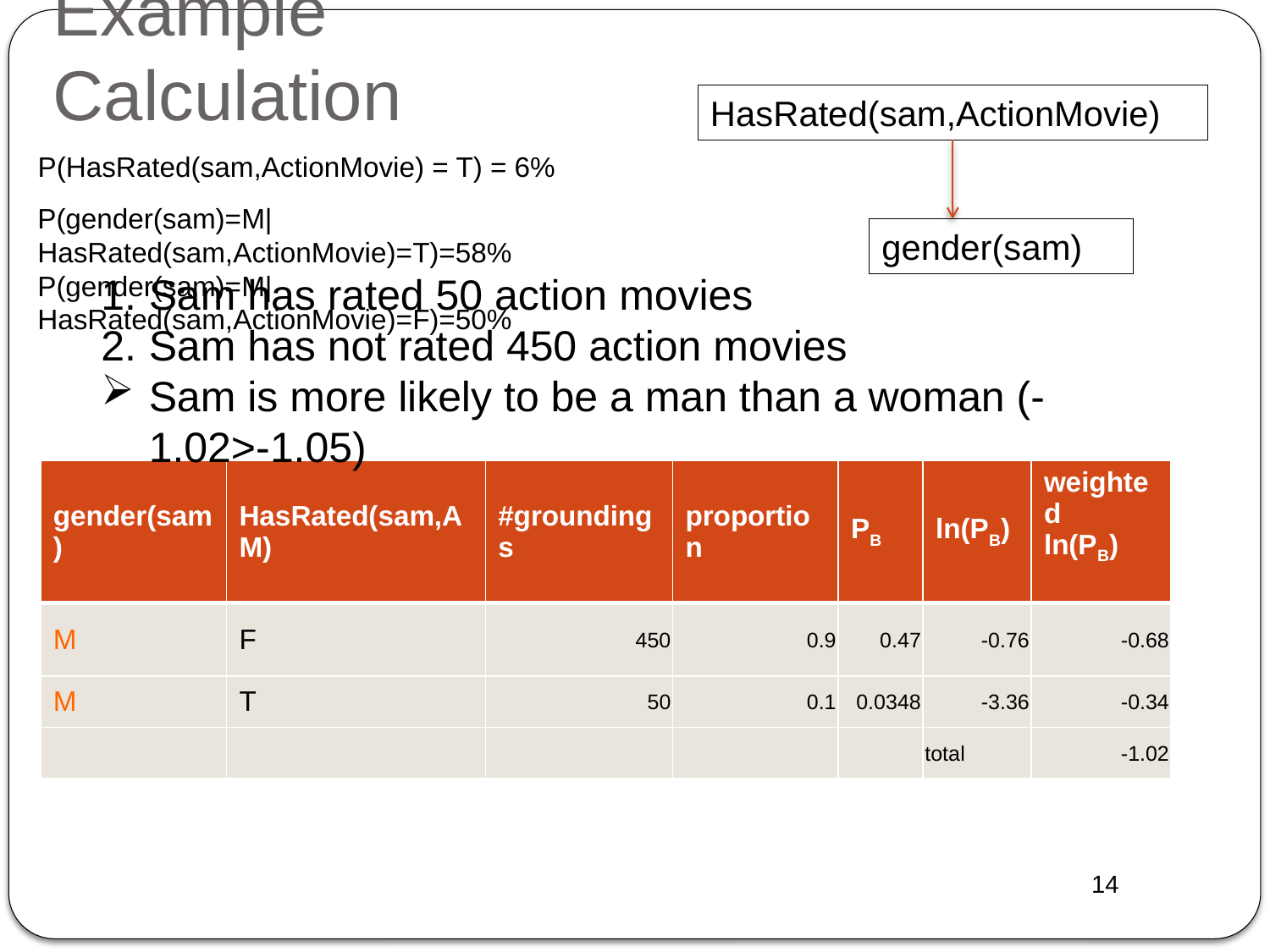

# Example Calculation
HasRated(sam,ActionMovie)
P(HasRated(sam,ActionMovie) = T) = 6%
P(gender(sam)=M|HasRated(sam,ActionMovie)=T)=58%
P(gender(sam)=M|HasRated(sam,ActionMovie)=F)=50%
gender(sam)
Sam has rated 50 action movies
Sam has not rated 450 action movies
Sam is more likely to be a man than a woman (-1.02>-1.05)
| gender(sam) | HasRated(sam,AM) | #groundings | proportion | PB | ln(PB) | weighted ln(PB) |
| --- | --- | --- | --- | --- | --- | --- |
| M | F | 450 | 0.9 | 0.47 | -0.76 | -0.68 |
| M | T | 50 | 0.1 | 0.0348 | -3.36 | -0.34 |
|  |  |  |  |  | total | -1.02 |